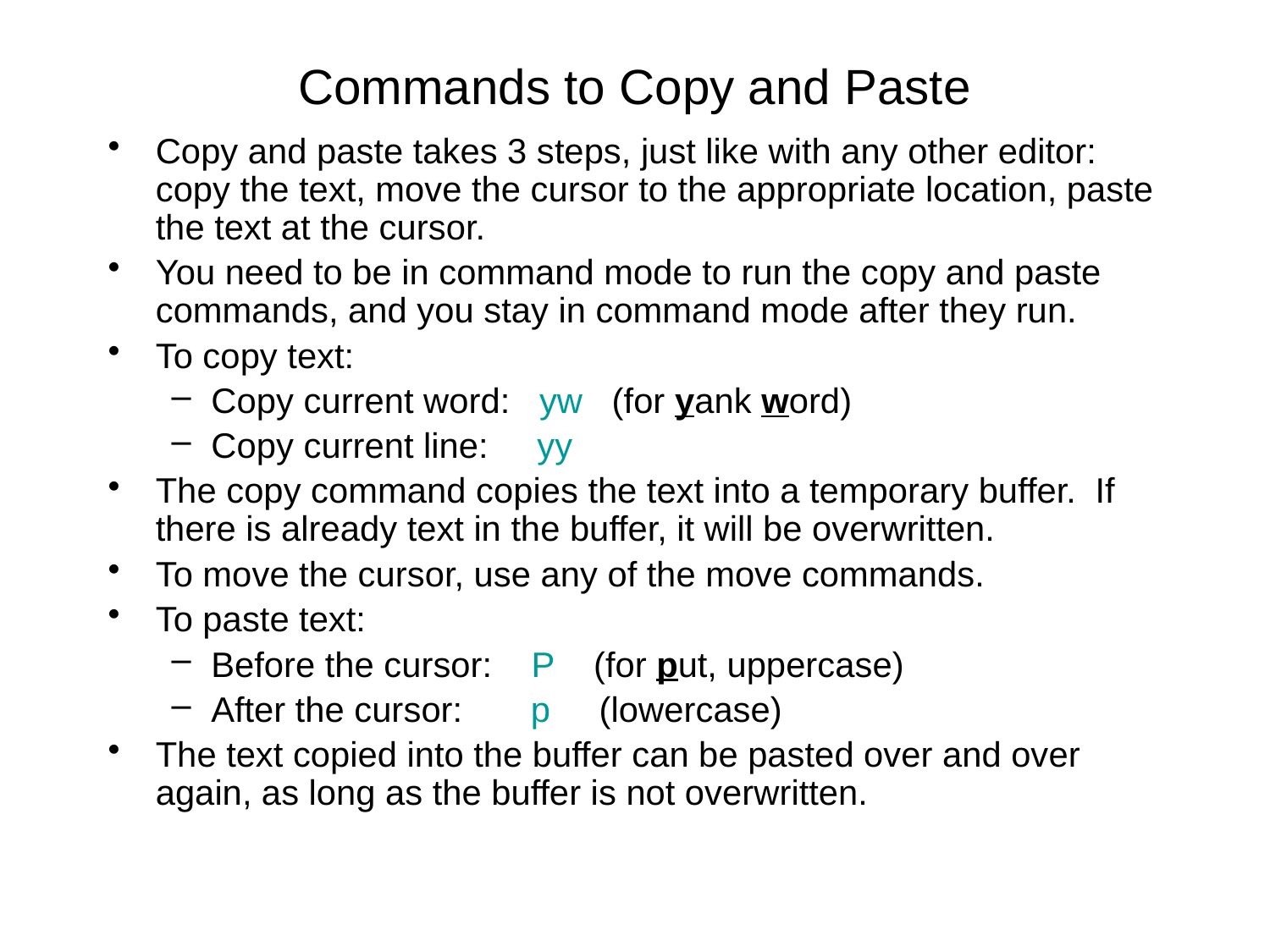

# Commands to Copy and Paste
Copy and paste takes 3 steps, just like with any other editor: copy the text, move the cursor to the appropriate location, paste the text at the cursor.
You need to be in command mode to run the copy and paste commands, and you stay in command mode after they run.
To copy text:
Copy current word:   yw   (for yank word)
Copy current line:     yy
The copy command copies the text into a temporary buffer.  If there is already text in the buffer, it will be overwritten.
To move the cursor, use any of the move commands.
To paste text:
Before the cursor:    P    (for put, uppercase)
After the cursor:       p     (lowercase)
The text copied into the buffer can be pasted over and over again, as long as the buffer is not overwritten.